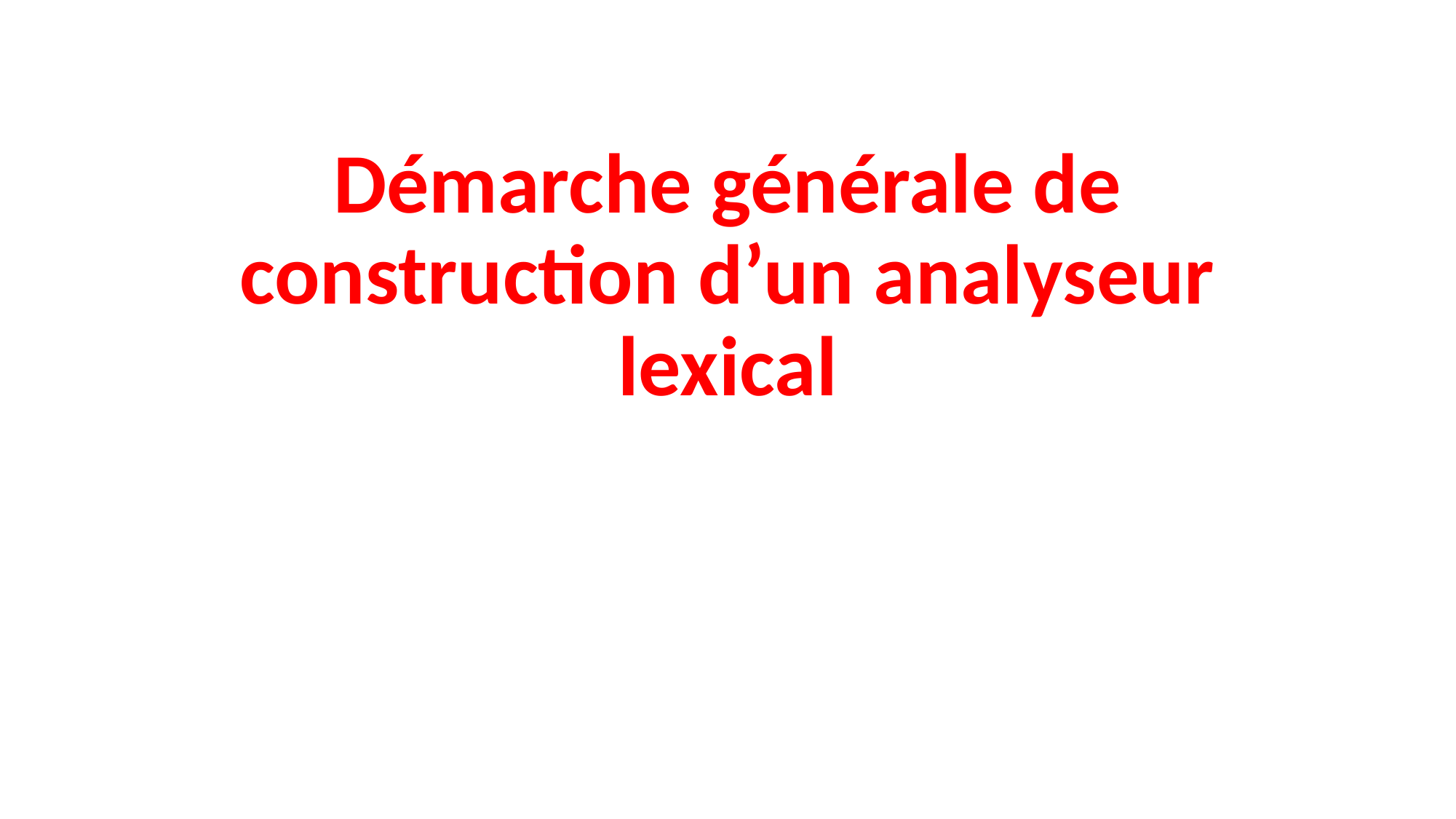

# Démarche générale de construction d’un analyseur lexical